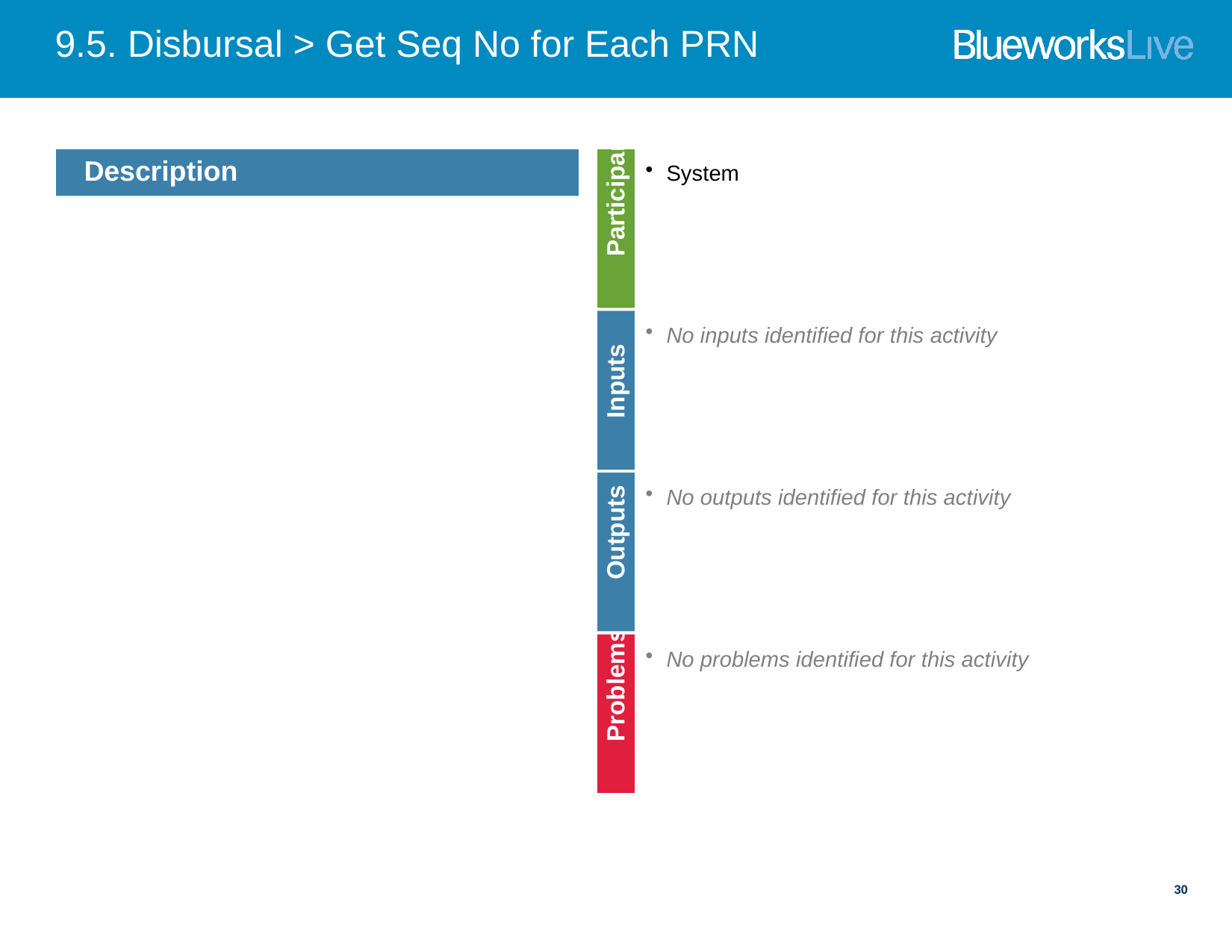

# 9.5. Disbursal > Get Seq No for Each PRN
System
Description

Participants
No inputs identified for this activity
Inputs
No outputs identified for this activity
Outputs
No problems identified for this activity
Problems
30